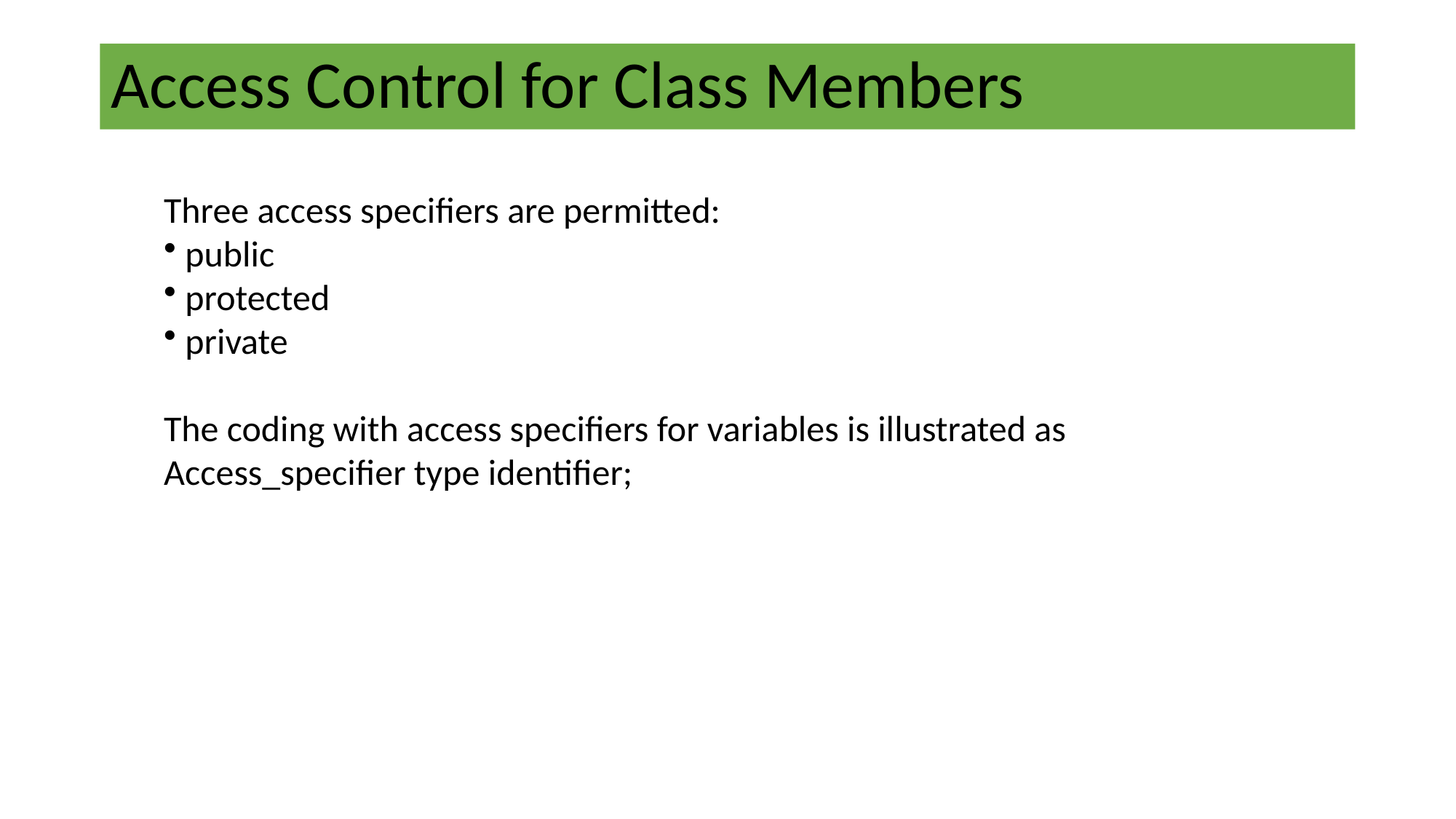

# Access Control for Class Members
Three access specifiers are permitted:
 public
 protected
 private

The coding with access specifiers for variables is illustrated as
Access_specifier type identifier;